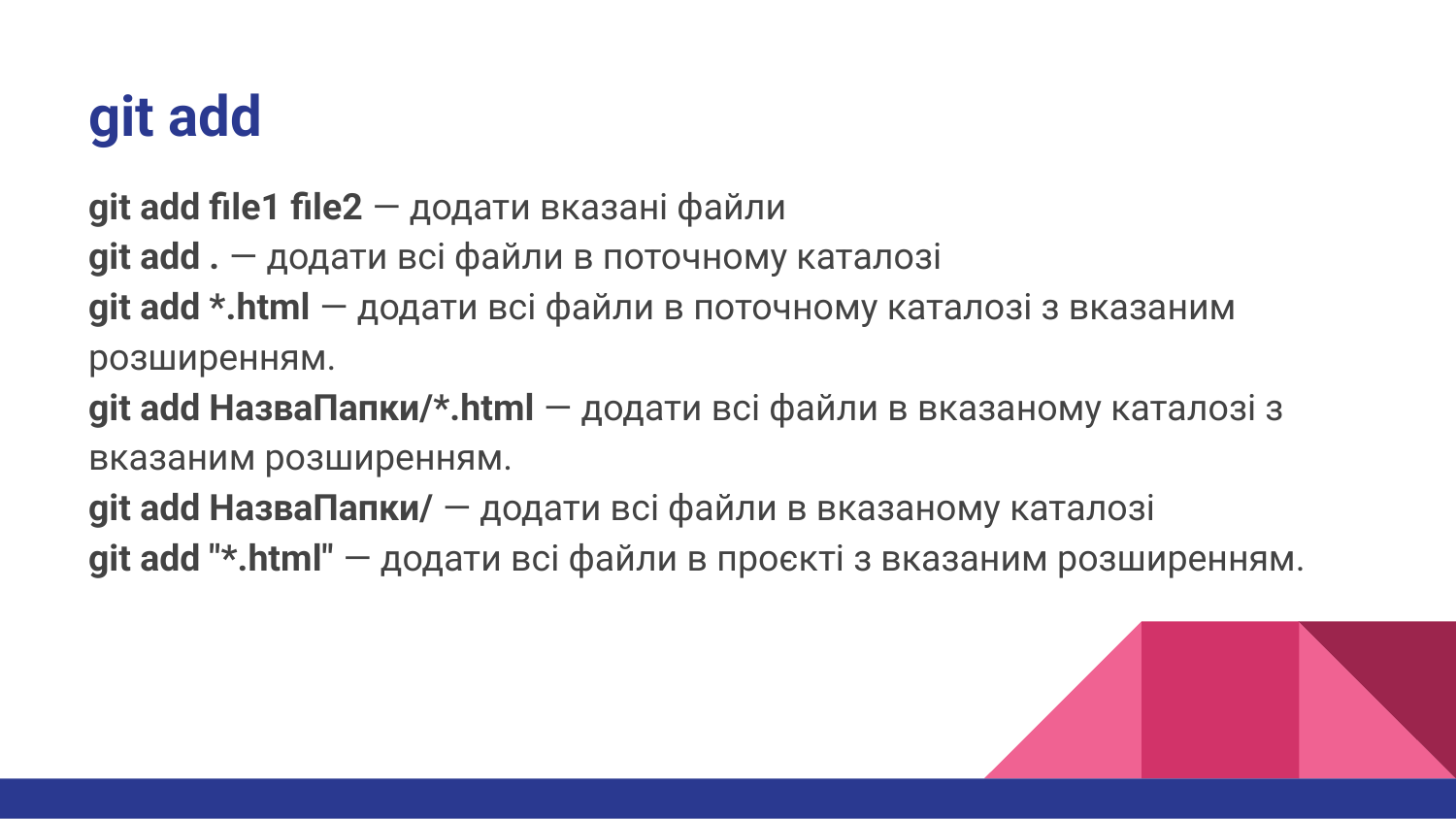

# git add
git add file1 file2 — додати вказані файли
git add . — додати всі файли в поточному каталозі
git add *.html — додати всі файли в поточному каталозі з вказаним розширенням.
git add НазваПапки/*.html — додати всі файли в вказаному каталозі з вказаним розширенням.
git add НазваПапки/ — додати всі файли в вказаному каталозі
git add "*.html" — додати всі файли в проєкті з вказаним розширенням.